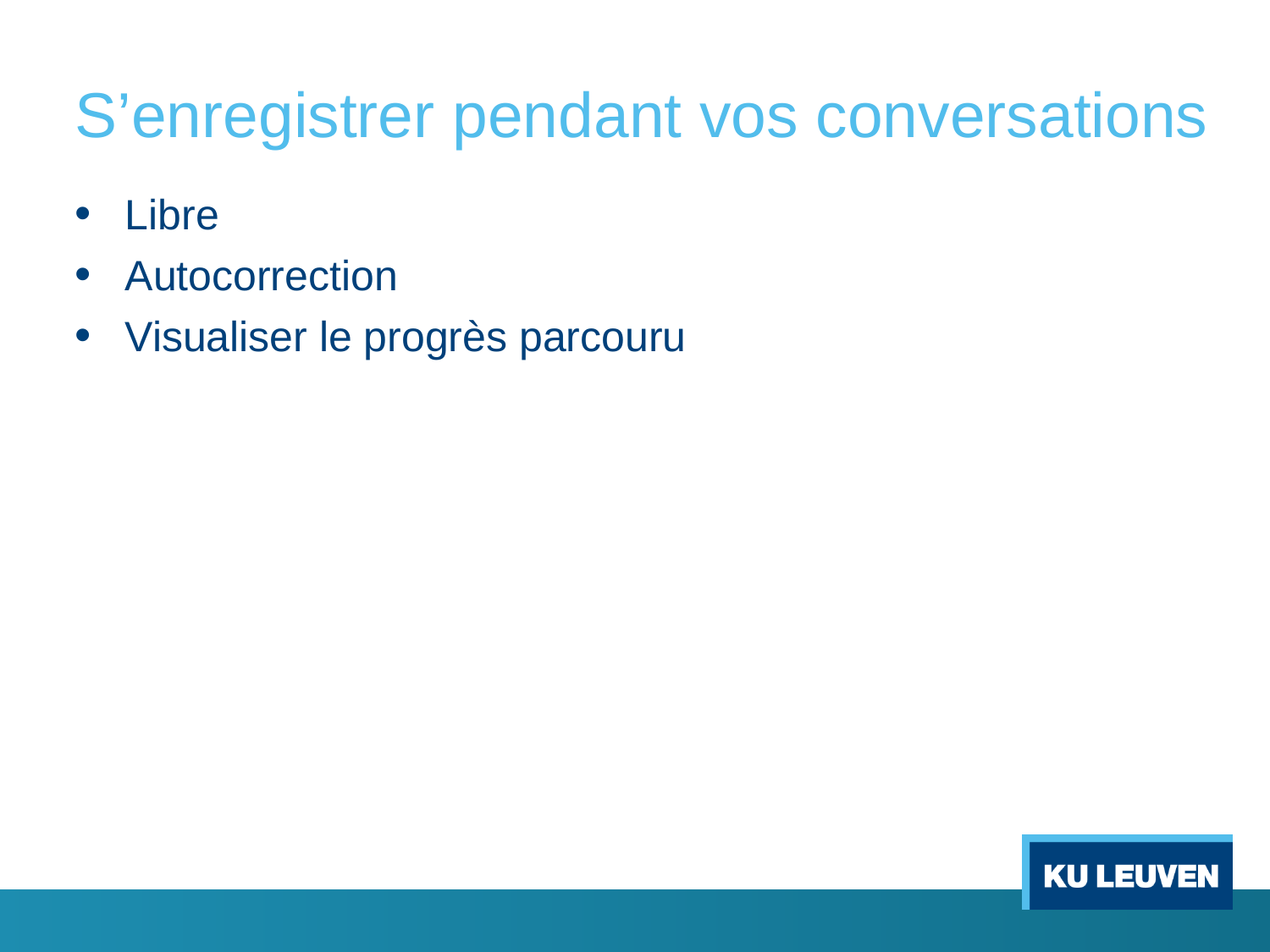

# S’enregistrer pendant vos conversations
Libre
Autocorrection
Visualiser le progrès parcouru